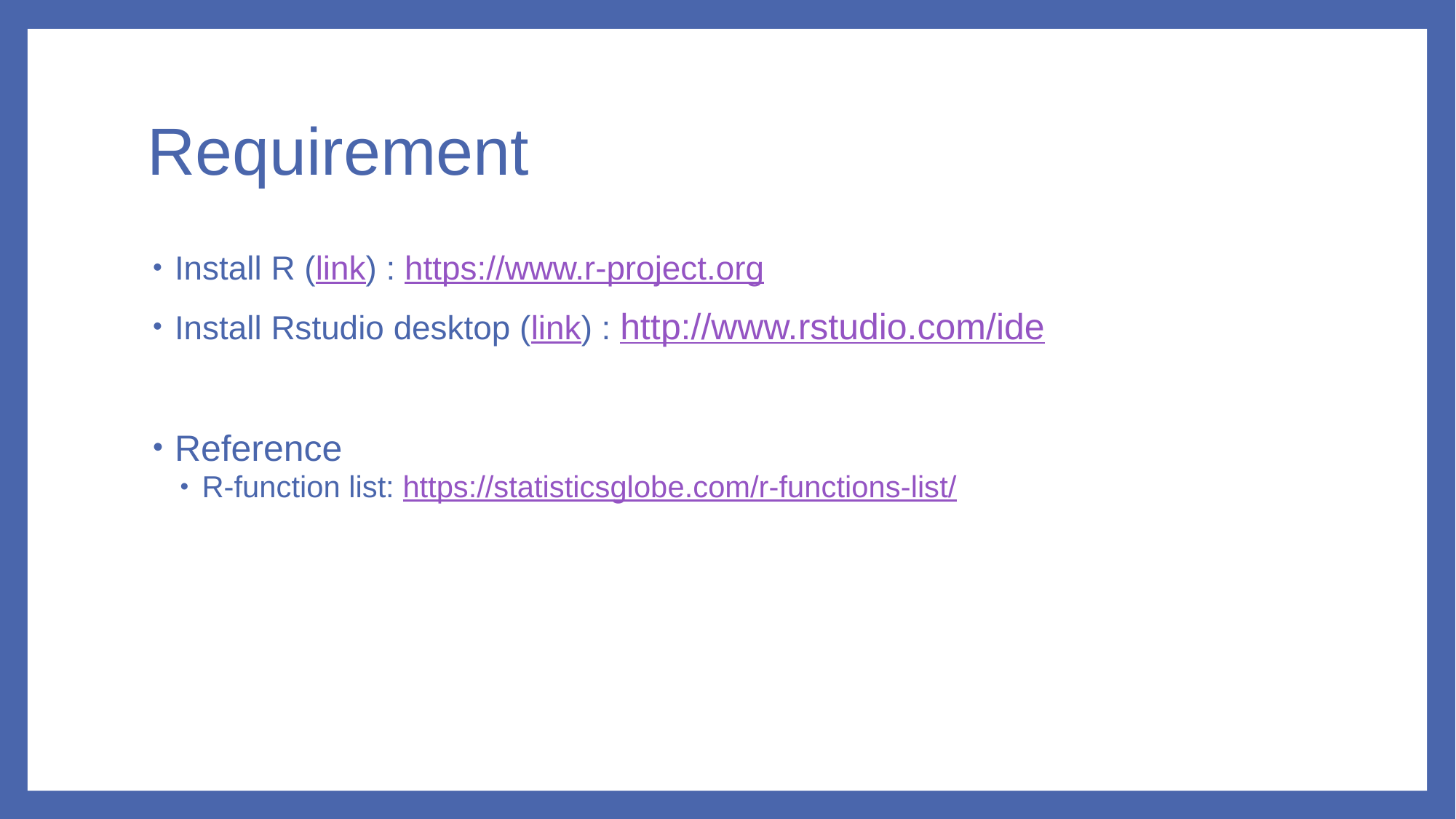

# Requirement
Install R (link) : https://www.r-project.org
Install Rstudio desktop (link) : http://www.rstudio.com/ide

Reference
R-function list: https://statisticsglobe.com/r-functions-list/